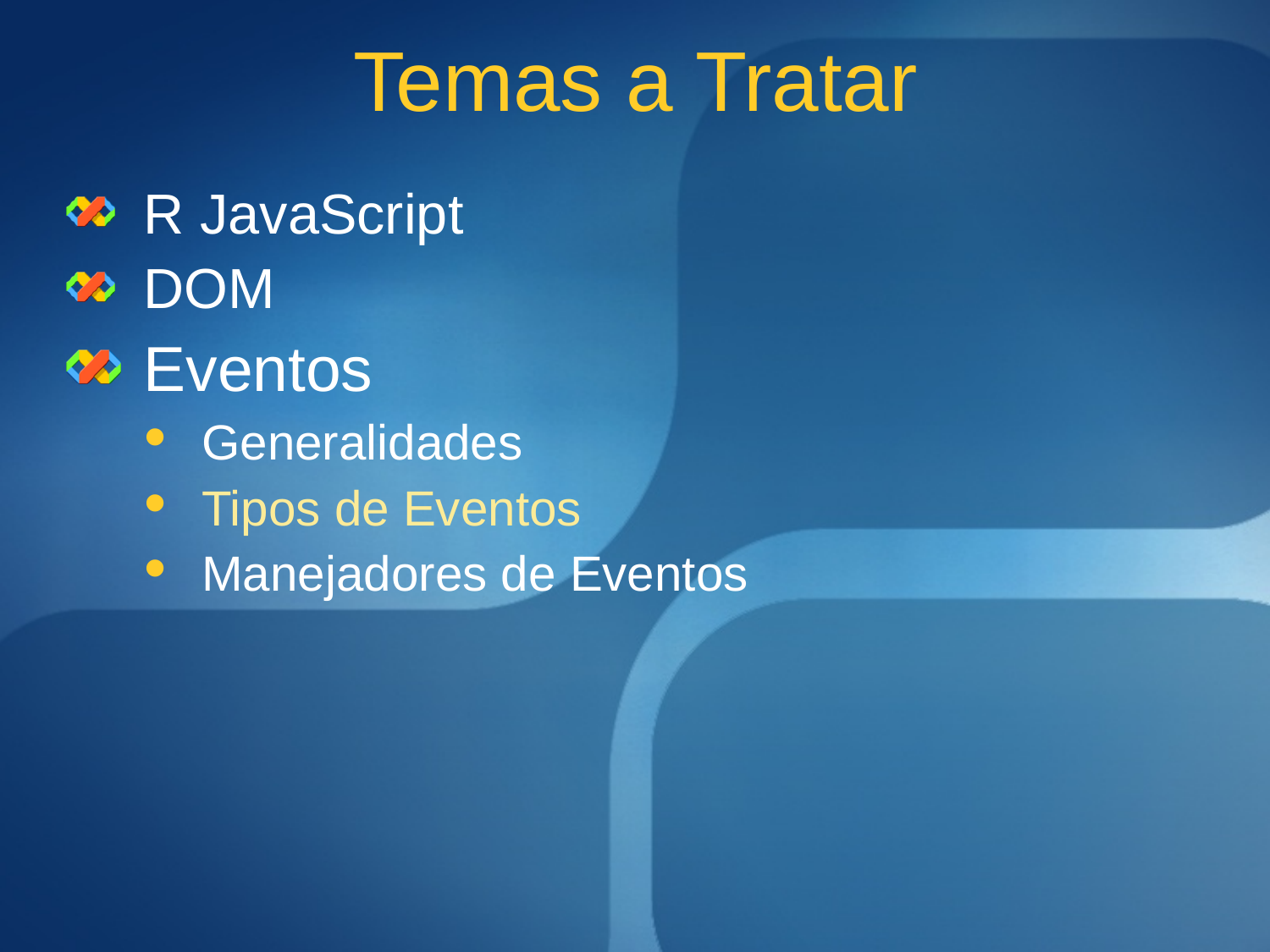

# Temas a Tratar
R JavaScript
DOM
Eventos
Generalidades
Tipos de Eventos
Manejadores de Eventos